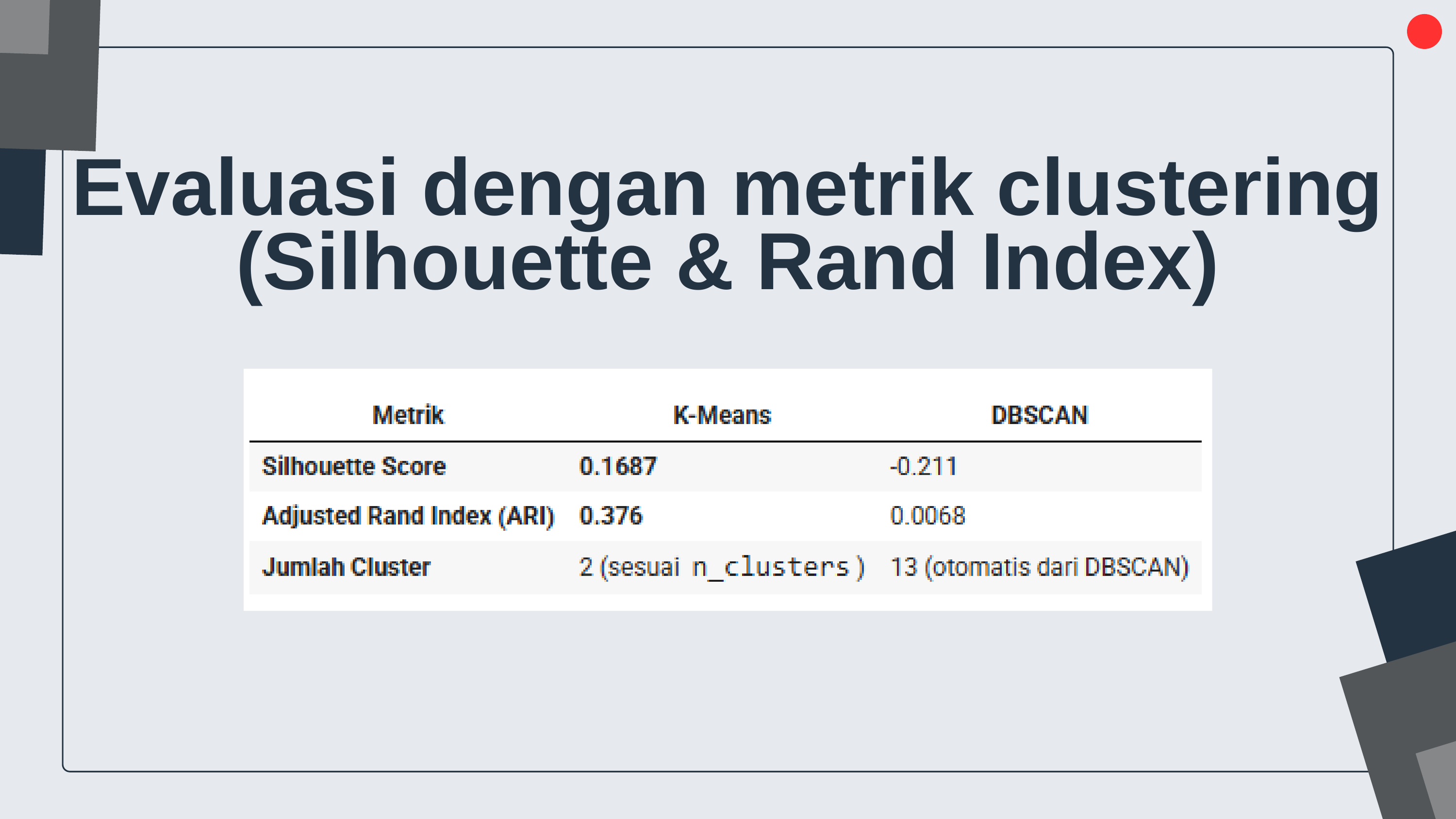

Evaluasi dengan metrik clustering (Silhouette & Rand Index)